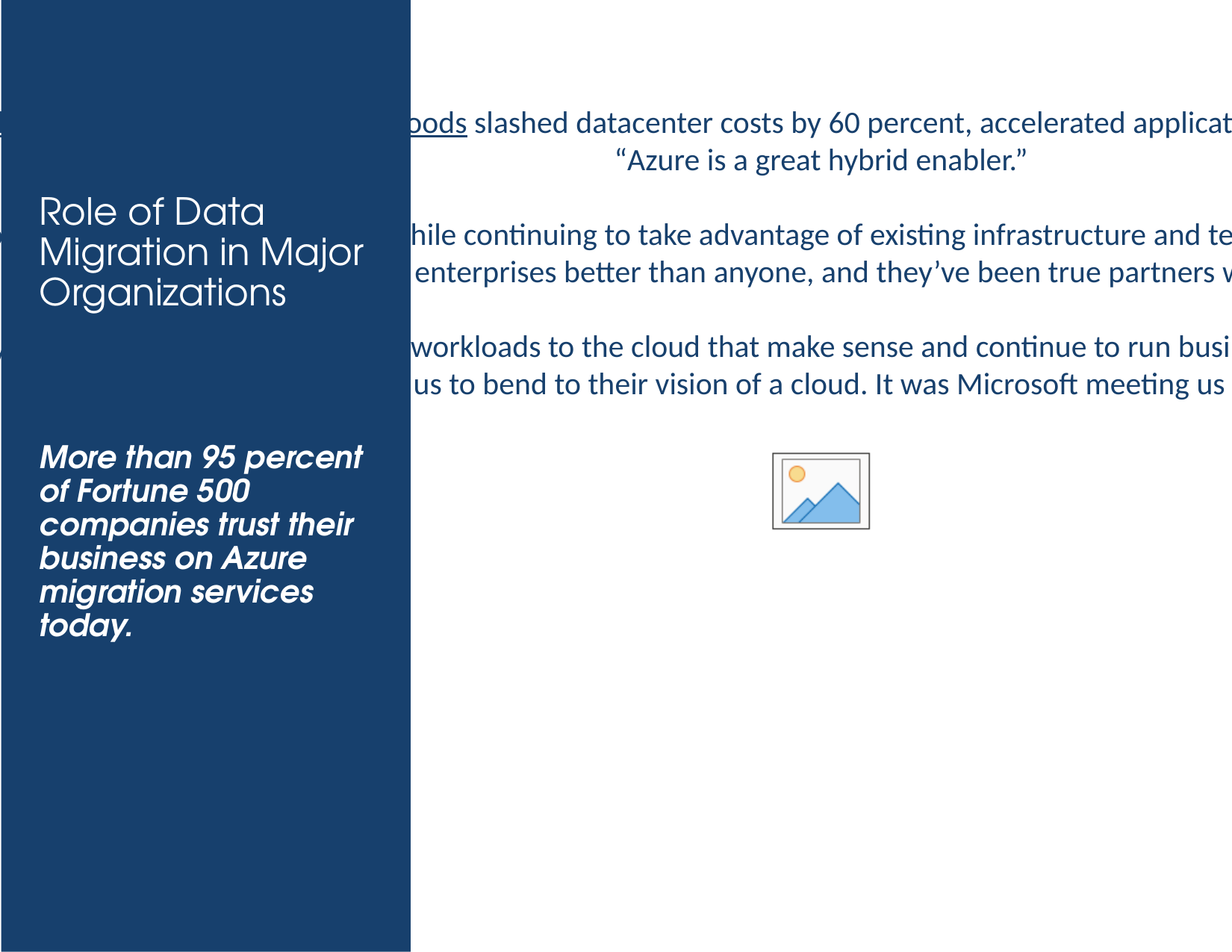

Running its $15 billion business on Azure using a hybrid cloud model, Smithfield Foods slashed datacenter costs by 60 percent, accelerated application delivery from two months to one day, and greatly improved network security.
“Azure is a great hybrid enabler.”

Chevron takes a hybrid migration approach to move many applications to Azure while continuing to take advantage of existing infrastructure and technology.
“Microsoft understands enterprises better than anyone, and they’ve been true partners with us on this journey”

Adopting a hybrid cloud infrastructure enabled by Azure allows J.B. Hunt to move workloads to the cloud that make sense and continue to run business on-premises.
“Microsoft didn’t ask us to bend to their vision of a cloud. It was Microsoft meeting us where we are today.”

Role of Data Migration in Major Organizations

More than 95 percent of Fortune 500 companies trust their business on Azure migration services today.